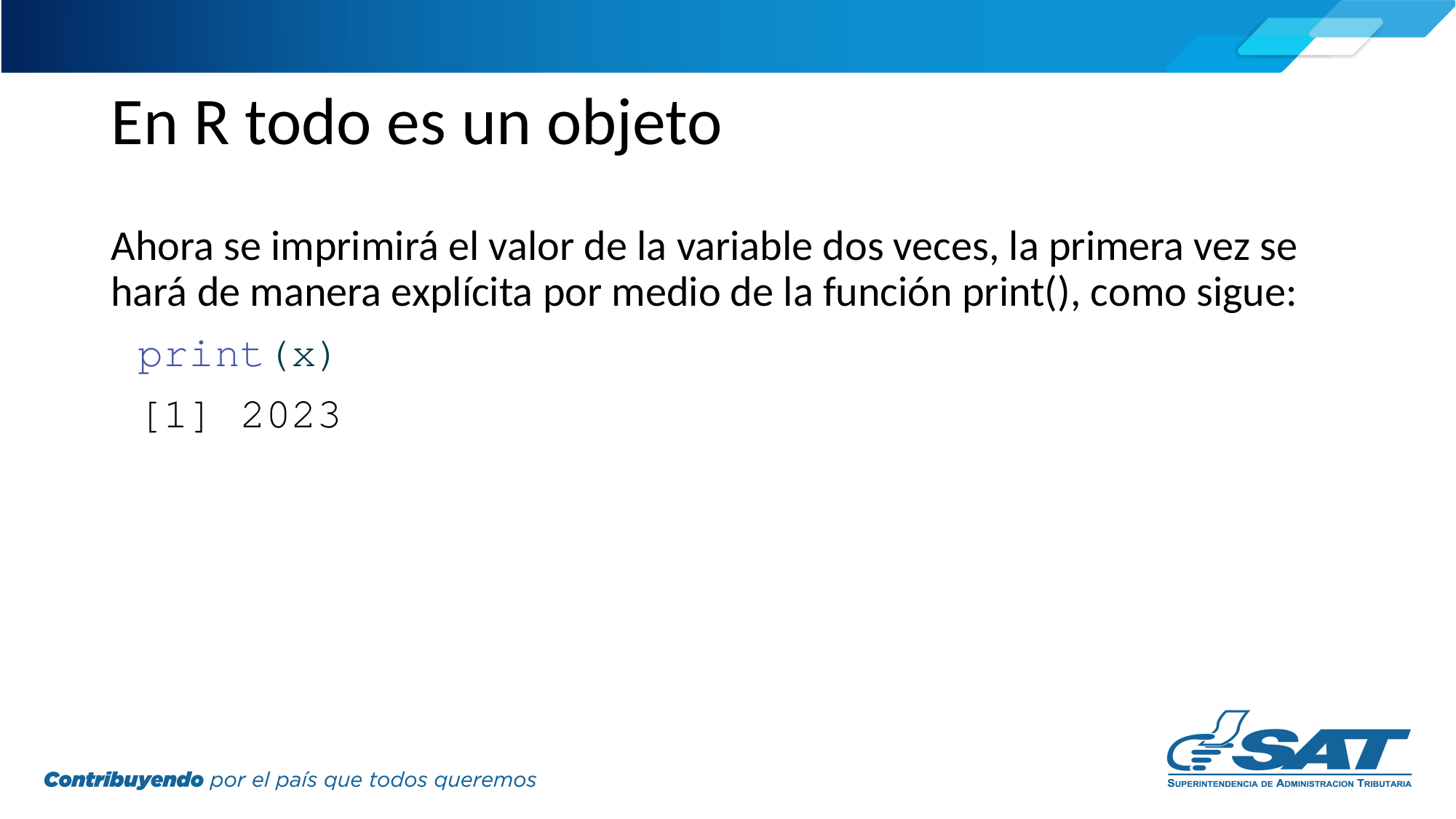

# En R todo es un objeto
Ahora se imprimirá el valor de la variable dos veces, la primera vez se hará de manera explícita por medio de la función print(), como sigue:
print(x)
[1] 2023